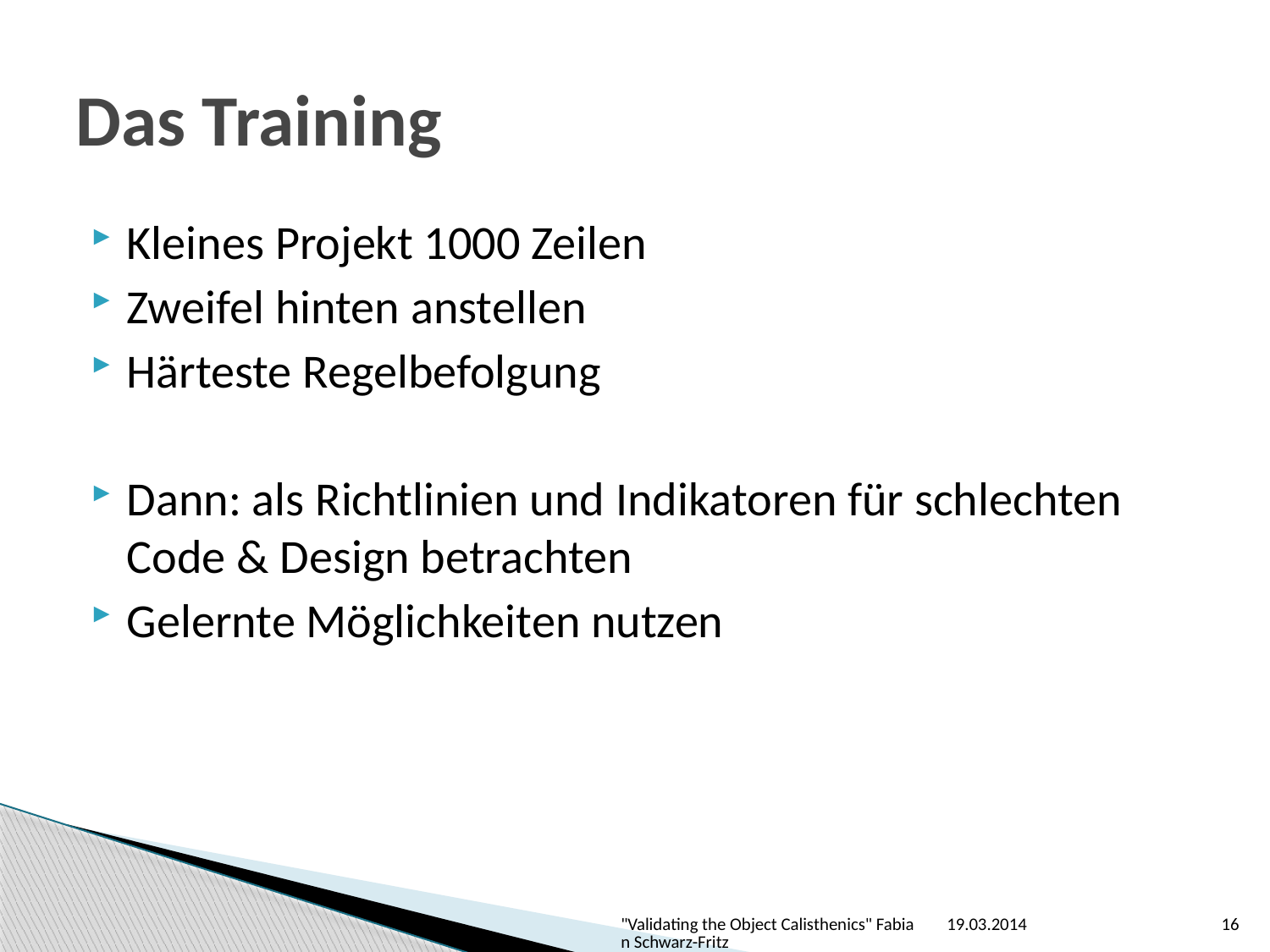

# Das Training
Kleines Projekt 1000 Zeilen
Zweifel hinten anstellen
Härteste Regelbefolgung

Dann: als Richtlinien und Indikatoren für schlechten Code & Design betrachten
Gelernte Möglichkeiten nutzen
"Validating the Object Calisthenics" Fabian Schwarz-Fritz
19.03.2014
16